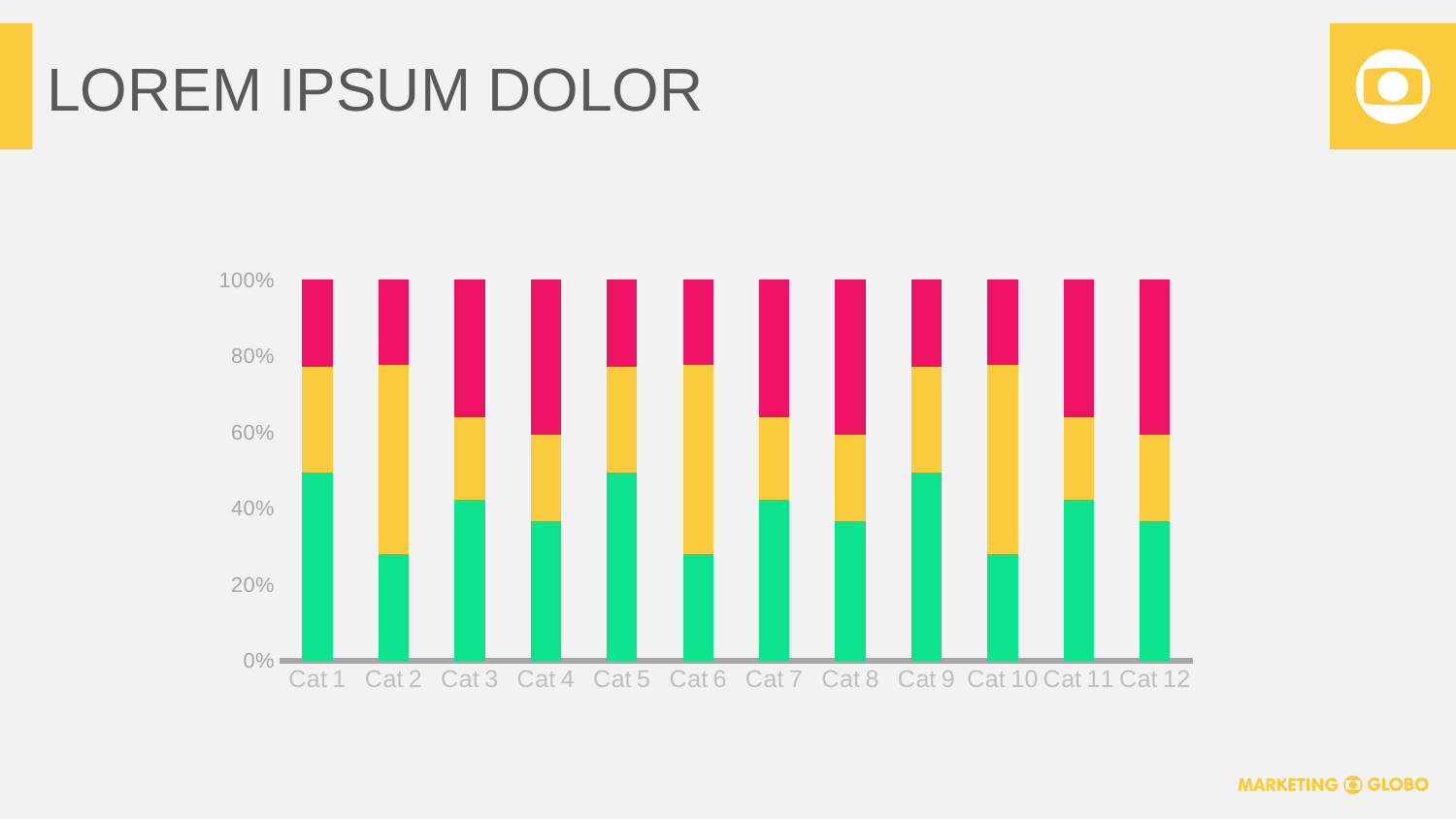

# LOREM IPSUM DOLOR

### Chart

| Category | Série 1 | Série 2 | Série 3 |
|---|---|---|---|
| Cat 1 | 4.3 | 2.4 | 2.0 |
| Cat 2 | 2.5 | 4.4 | 2.0 |
| Cat 3 | 3.5 | 1.8 | 3.0 |
| Cat 4 | 4.5 | 2.8 | 5.0 |
| Cat 5 | 4.3 | 2.4 | 2.0 |
| Cat 6 | 2.5 | 4.4 | 2.0 |
| Cat 7 | 3.5 | 1.8 | 3.0 |
| Cat 8 | 4.5 | 2.8 | 5.0 |
| Cat 9 | 4.3 | 2.4 | 2.0 |
| Cat 10 | 2.5 | 4.4 | 2.0 |
| Cat 11 | 3.5 | 1.8 | 3.0 |
| Cat 12 | 4.5 | 2.8 | 5.0 |